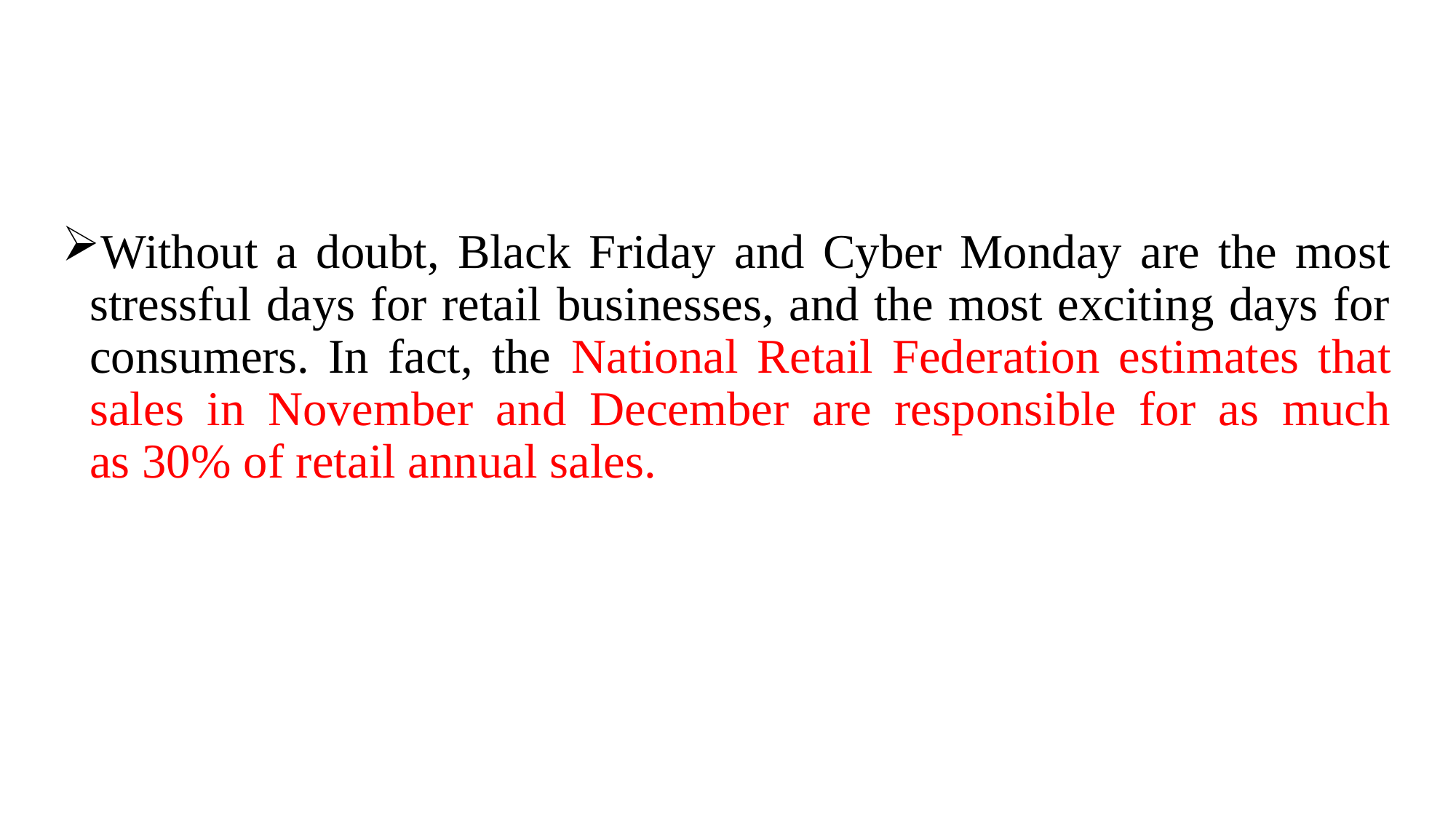

#
Without a doubt, Black Friday and Cyber Monday are the most stressful days for retail businesses, and the most exciting days for consumers. In fact, the National Retail Federation estimates that sales in November and December are responsible for as much as 30% of retail annual sales.